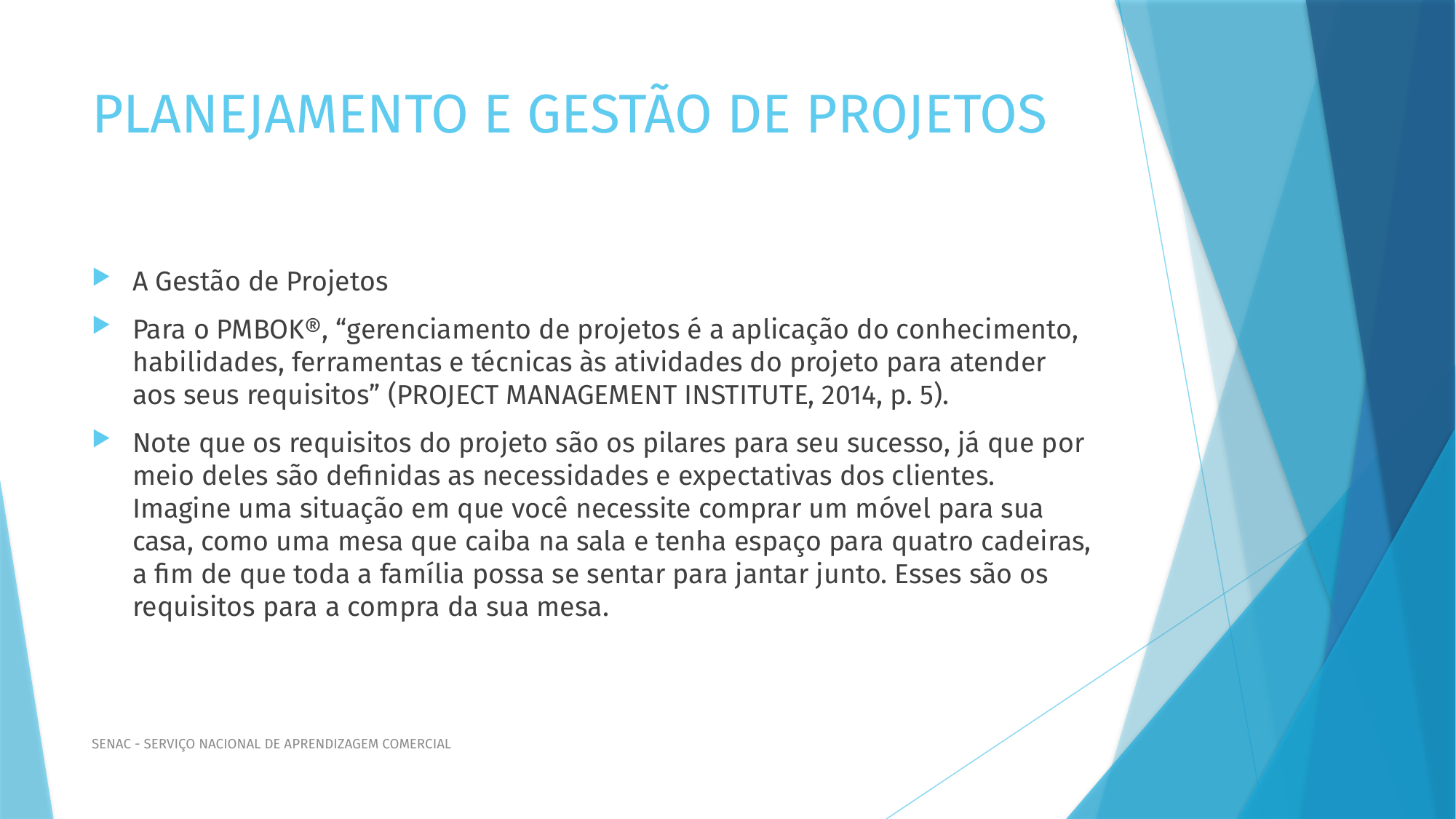

# PLANEJAMENTO E GESTÃO DE PROJETOS
A Gestão de Projetos
Para o PMBOK®, “gerenciamento de projetos é a aplicação do conhecimento, habilidades, ferramentas e técnicas às atividades do projeto para atender aos seus requisitos” (PROJECT MANAGEMENT INSTITUTE, 2014, p. 5).
Note que os requisitos do projeto são os pilares para seu sucesso, já que por meio deles são definidas as necessidades e expectativas dos clientes. Imagine uma situação em que você necessite comprar um móvel para sua casa, como uma mesa que caiba na sala e tenha espaço para quatro cadeiras, a fim de que toda a família possa se sentar para jantar junto. Esses são os requisitos para a compra da sua mesa.
SENAC - SERVIÇO NACIONAL DE APRENDIZAGEM COMERCIAL